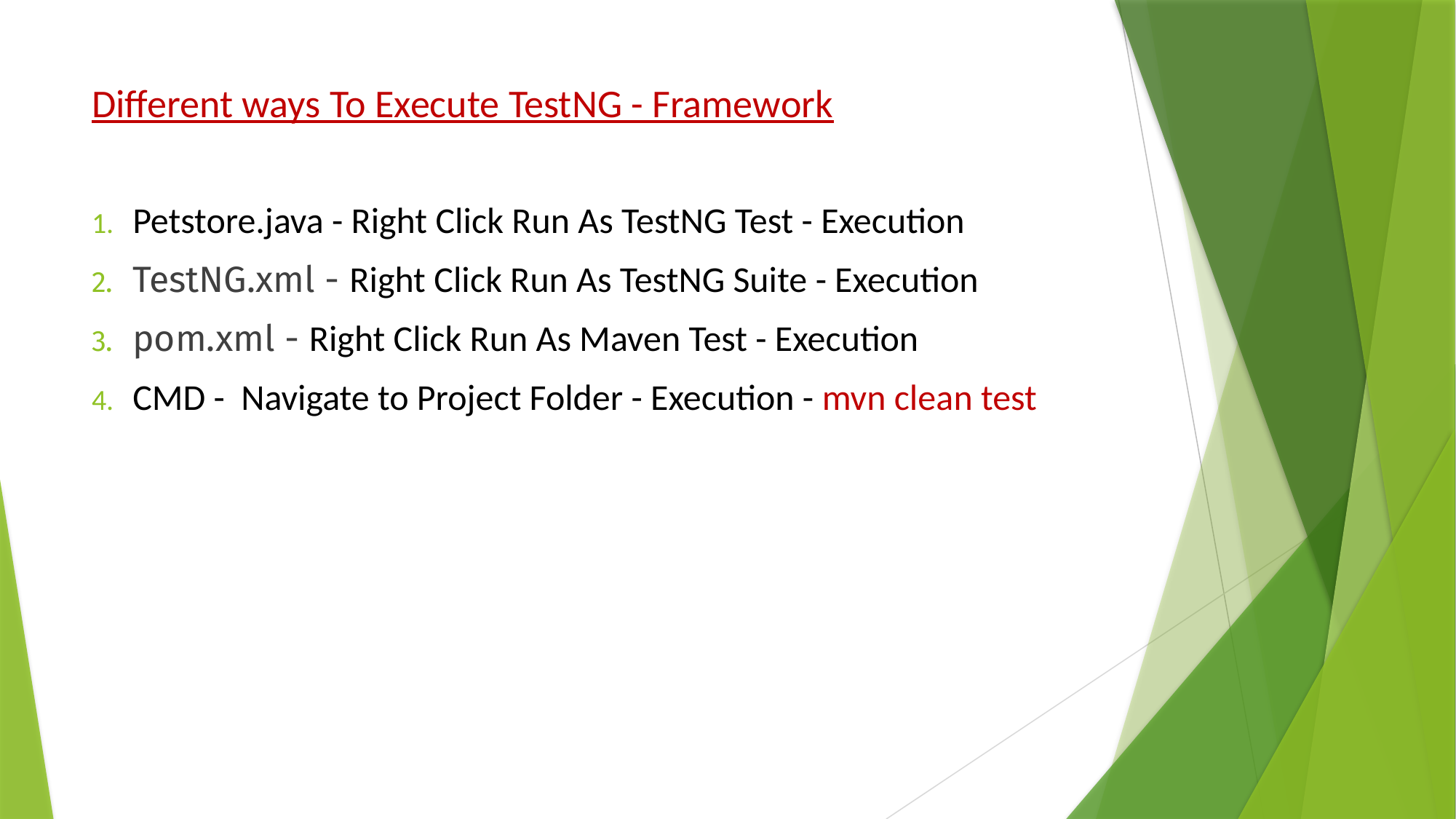

# Different ways To Execute TestNG - Framework
Petstore.java - Right Click Run As TestNG Test - Execution
TestNG.xml - Right Click Run As TestNG Suite - Execution
pom.xml - Right Click Run As Maven Test - Execution
CMD -  Navigate to Project Folder - Execution - mvn clean test